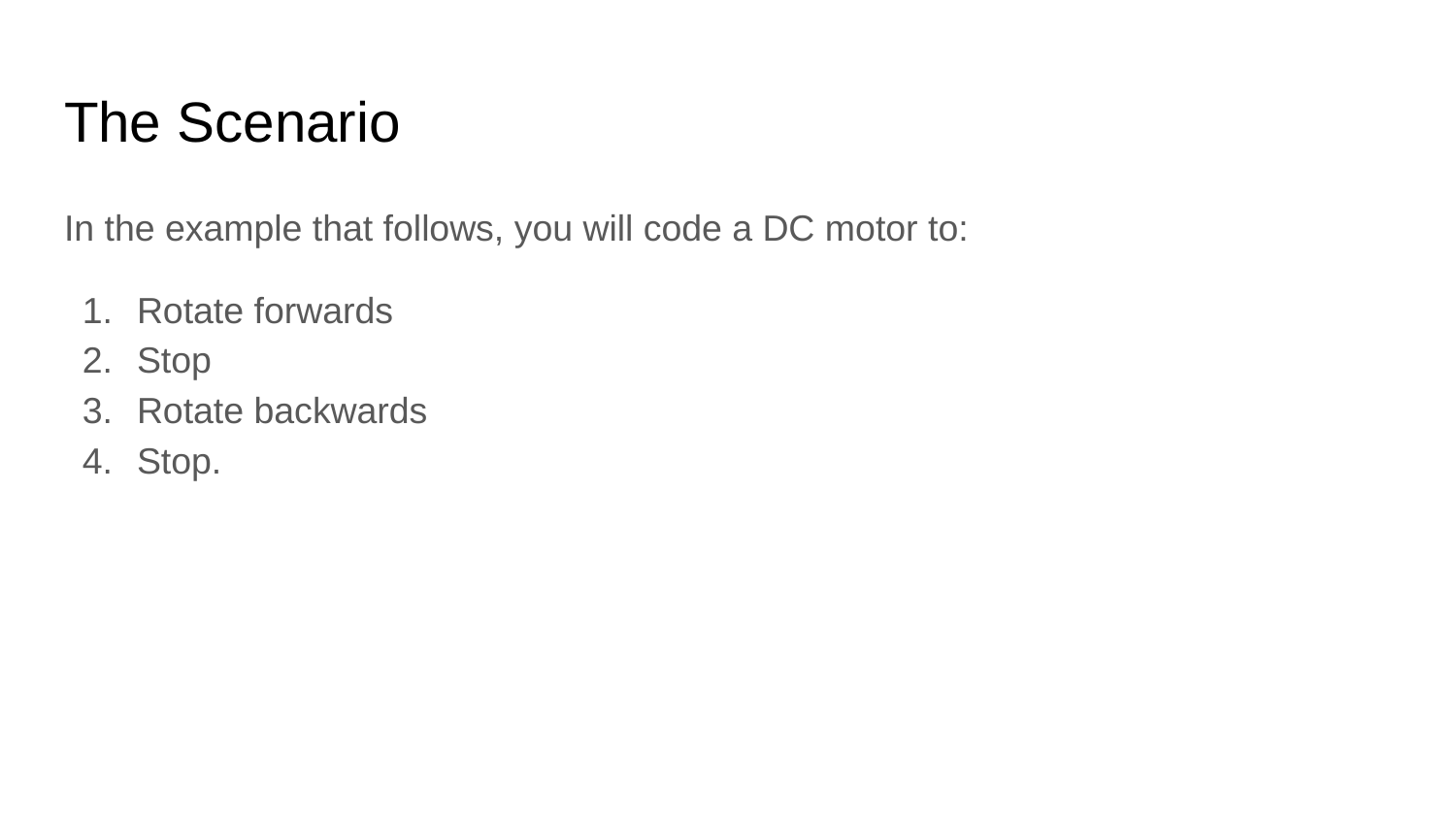

# The Scenario
In the example that follows, you will code a DC motor to:
Rotate forwards
Stop
Rotate backwards
Stop.